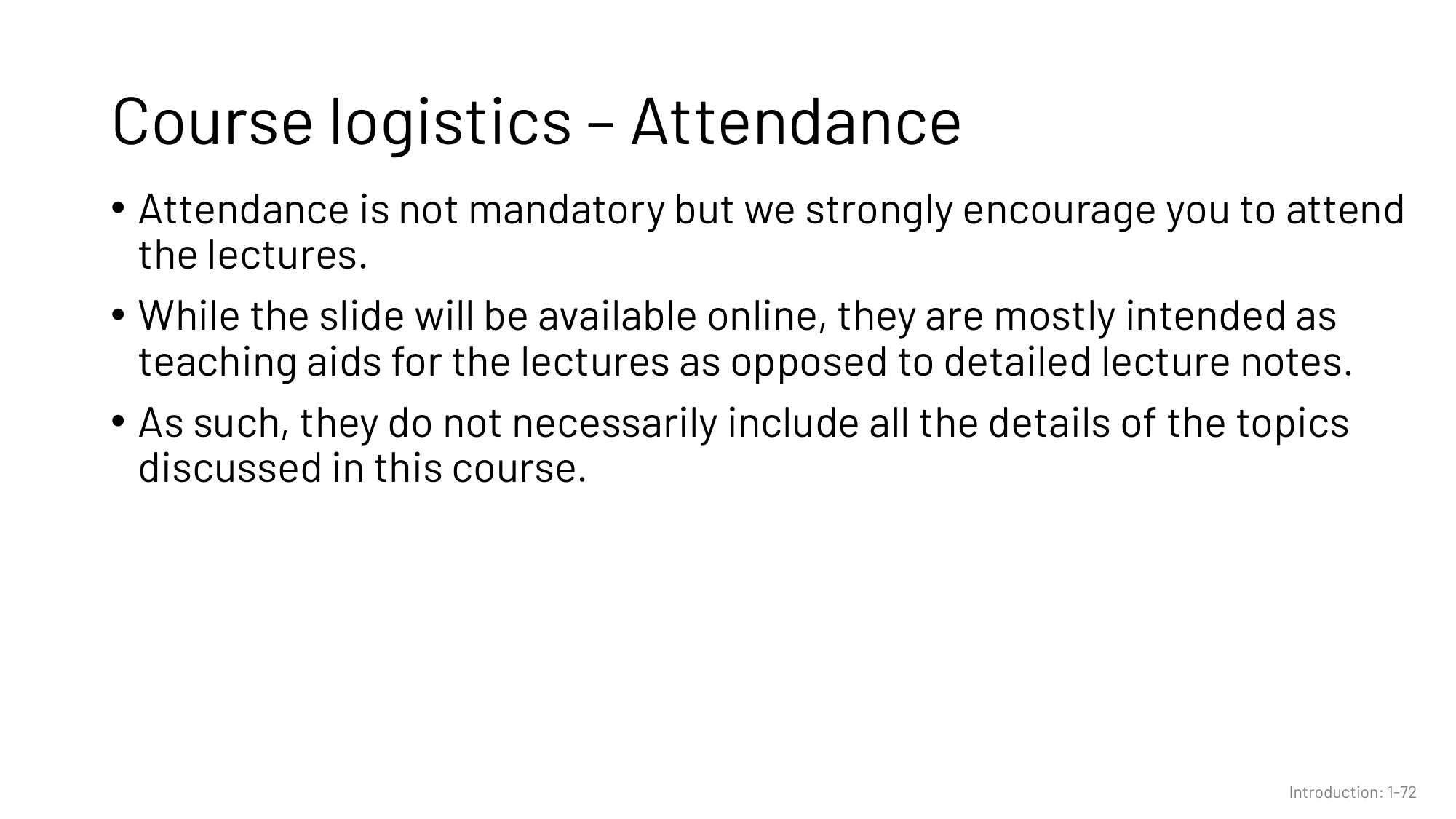

# Course logistics – Attendance
Attendance is not mandatory but we strongly encourage you to attend the lectures.
While the slide will be available online, they are mostly intended as teaching aids for the lectures as opposed to detailed lecture notes.
As such, they do not necessarily include all the details of the topics discussed in this course.
Introduction: 1-72